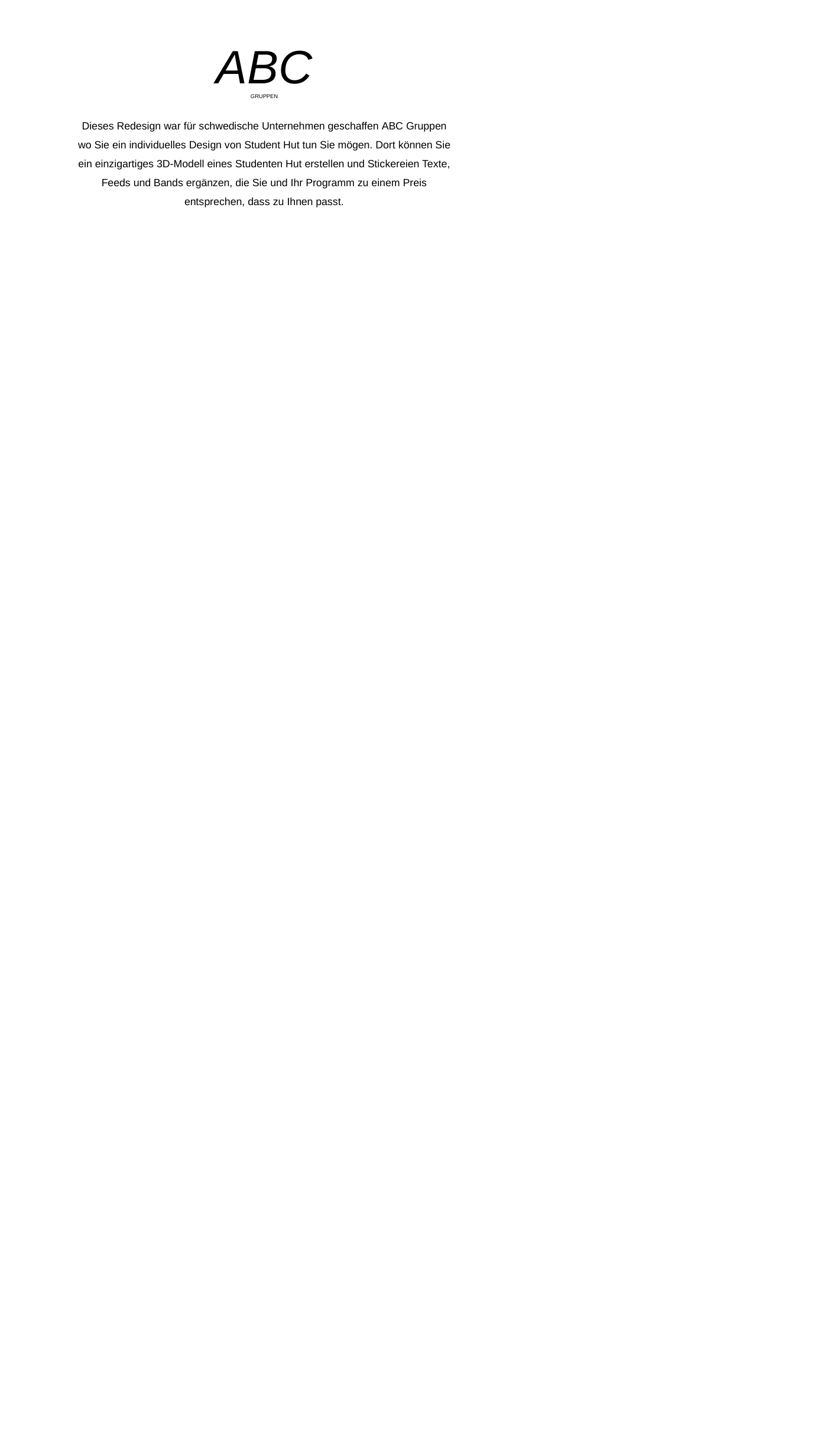

ABC
GRUPPEN
Dieses Redesign war für schwedische Unternehmen geschaffen ABC Gruppen wo Sie ein individuelles Design von Student Hut tun Sie mögen. Dort können Sie ein einzigartiges 3D-Modell eines Studenten Hut erstellen und Stickereien Texte, Feeds und Bands ergänzen, die Sie und Ihr Programm zu einem Preis entsprechen, dass zu Ihnen passt.